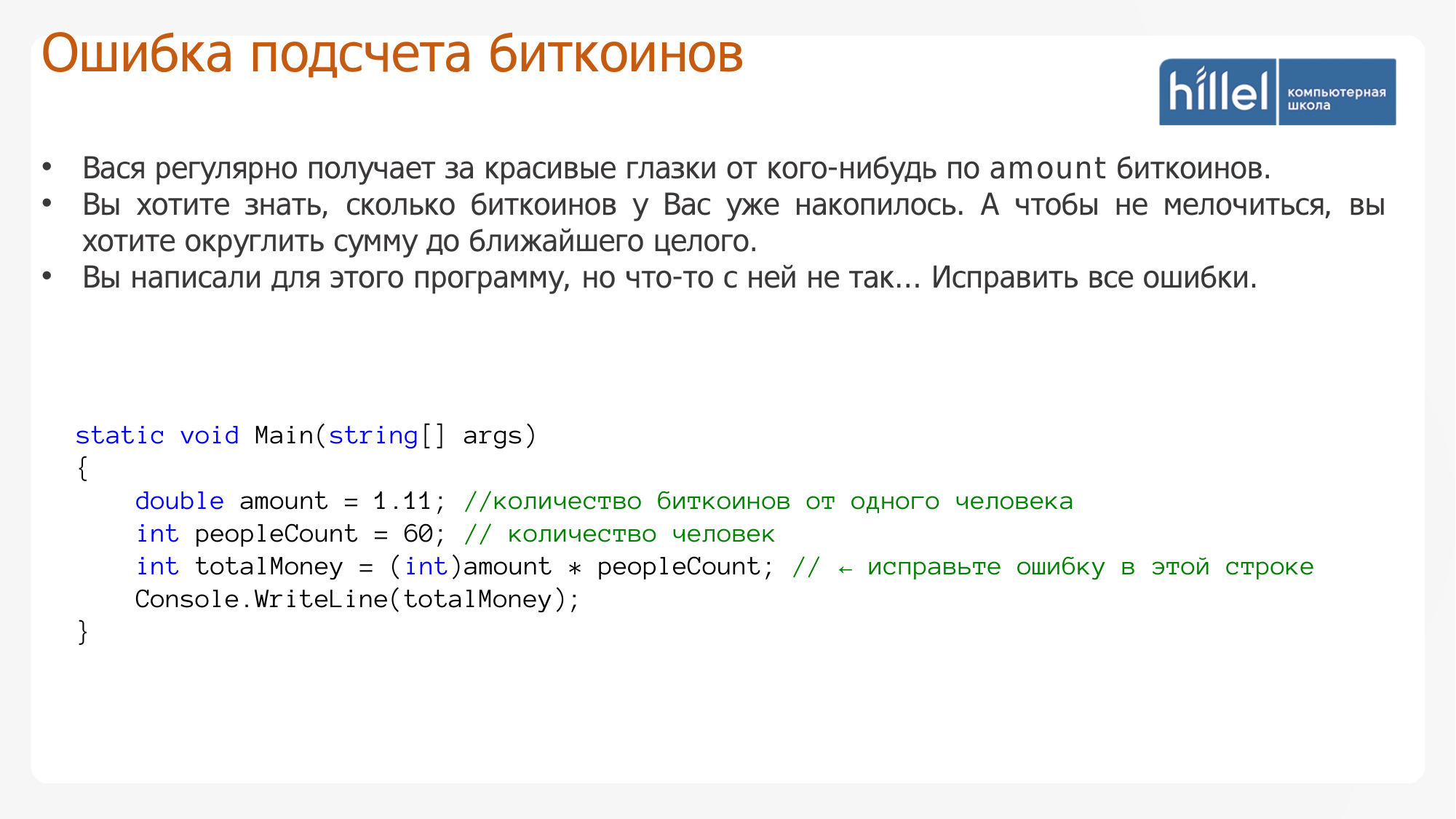

Ошибка подсчета биткоинов
Вася регулярно получает за красивые глазки от кого-нибудь по amount биткоинов.
Вы хотите знать, сколько биткоинов у Вас уже накопилось. А чтобы не мелочиться, вы хотите округлить сумму до ближайшего целого.
Вы написали для этого программу, но что-то с ней не так... Исправить все ошибки.
static void Main(string[] args)
{
    double amount = 1.11; //количество биткоинов от одного человека
    int peopleCount = 60; // количество человек
    int totalMoney = (int)amount * peopleCount; // ← исправьте ошибку в этой строке
    Console.WriteLine(totalMoney);
}